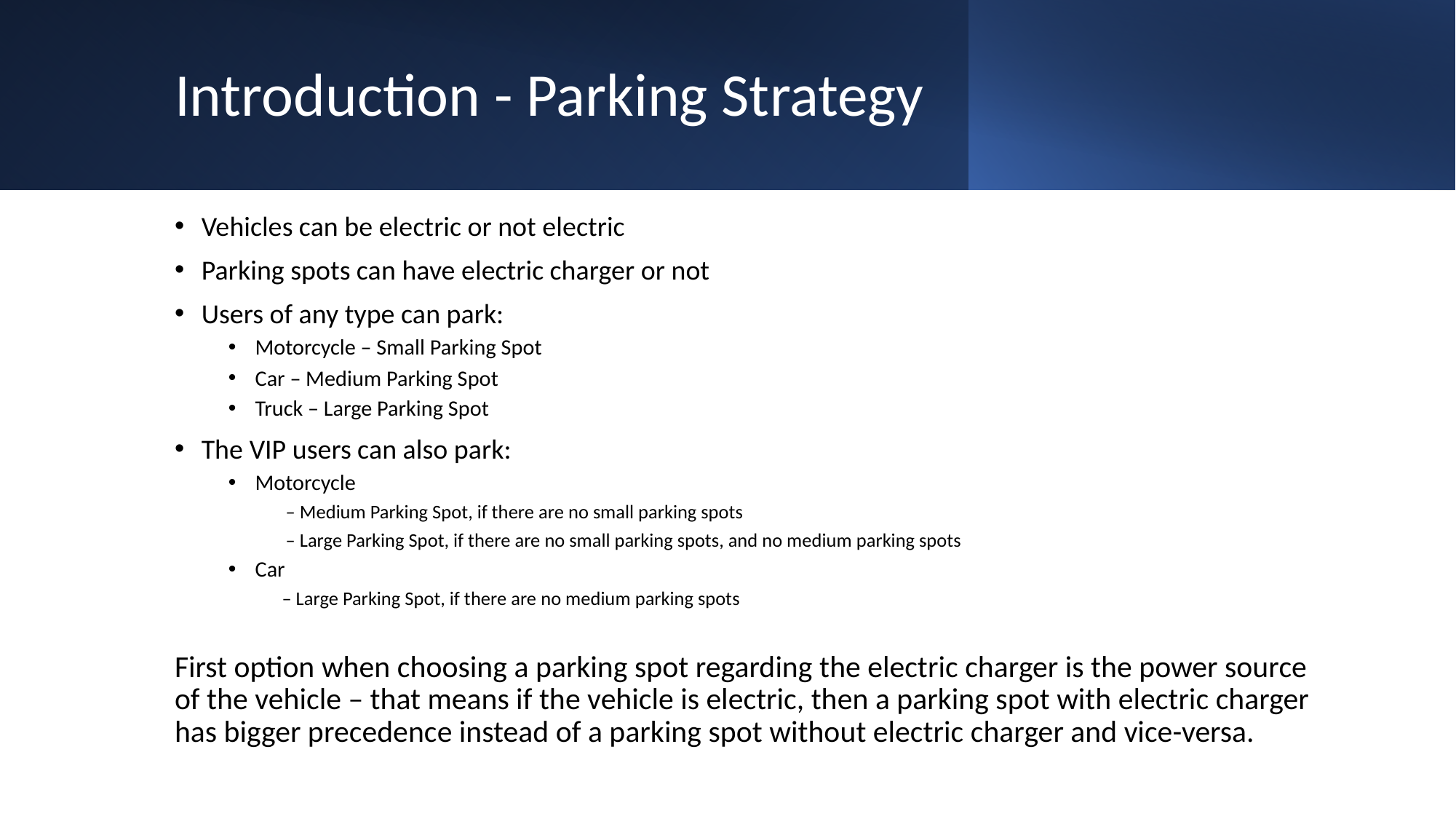

# Introduction - Parking Strategy
Vehicles can be electric or not electric
Parking spots can have electric charger or not
Users of any type can park:
Motorcycle – Small Parking Spot
Car – Medium Parking Spot
Truck – Large Parking Spot
The VIP users can also park:
Motorcycle
 – Medium Parking Spot, if there are no small parking spots
 – Large Parking Spot, if there are no small parking spots, and no medium parking spots
Car
– Large Parking Spot, if there are no medium parking spots

First option when choosing a parking spot regarding the electric charger is the power source of the vehicle – that means if the vehicle is electric, then a parking spot with electric charger has bigger precedence instead of a parking spot without electric charger and vice-versa.